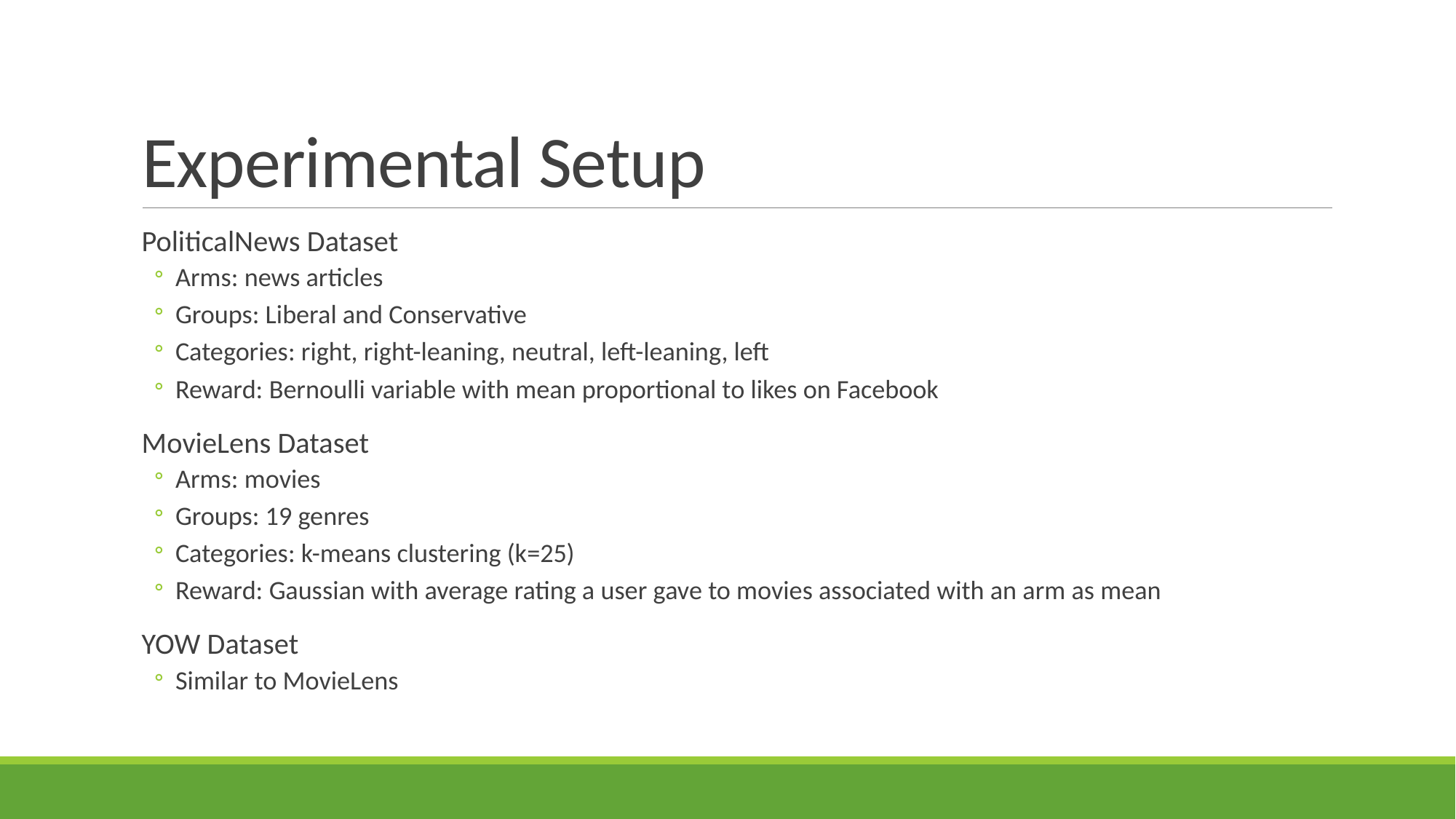

# Experimental Setup
PoliticalNews Dataset
Arms: news articles
Groups: Liberal and Conservative
Categories: right, right-leaning, neutral, left-leaning, left
Reward: Bernoulli variable with mean proportional to likes on Facebook
MovieLens Dataset
Arms: movies
Groups: 19 genres
Categories: k-means clustering (k=25)
Reward: Gaussian with average rating a user gave to movies associated with an arm as mean
YOW Dataset
Similar to MovieLens